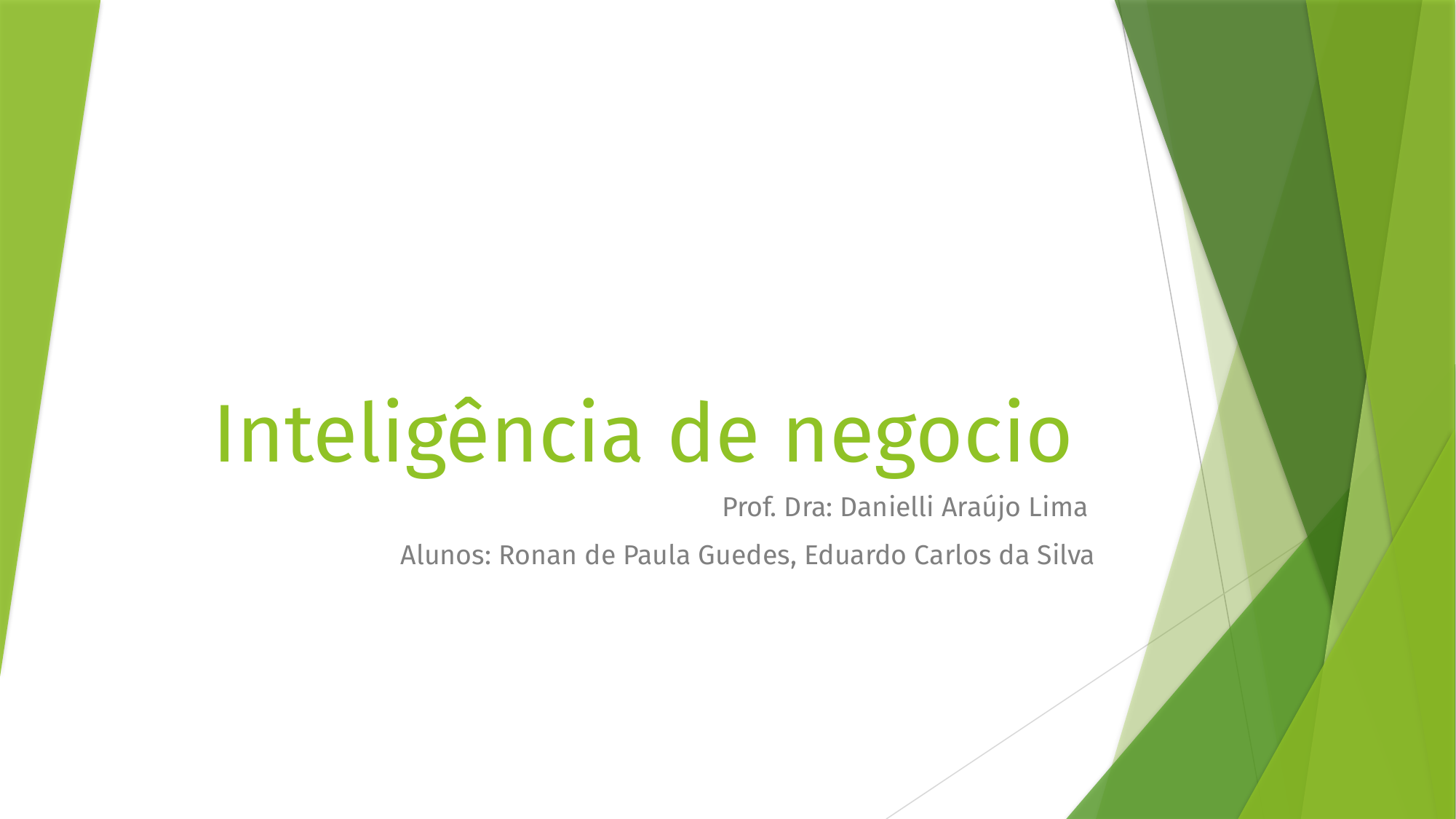

# Inteligência de negocio
Prof. Dra: Danielli Araújo Lima
Alunos: Ronan de Paula Guedes, Eduardo Carlos da Silva